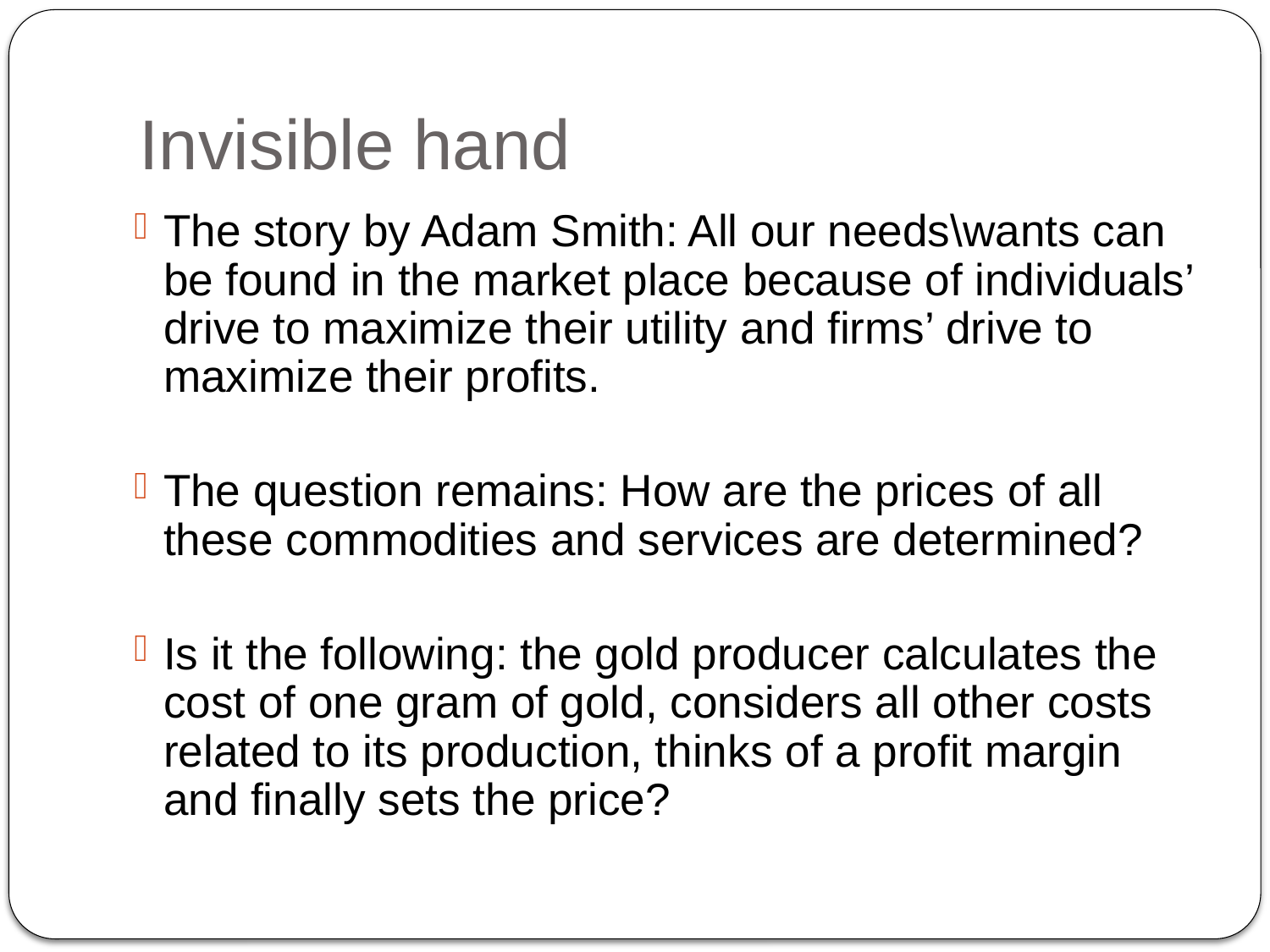

# Invisible hand
The story by Adam Smith: All our needs\wants can be found in the market place because of individuals’ drive to maximize their utility and firms’ drive to maximize their profits.

The question remains: How are the prices of all these commodities and services are determined?

Is it the following: the gold producer calculates the cost of one gram of gold, considers all other costs related to its production, thinks of a profit margin and finally sets the price?